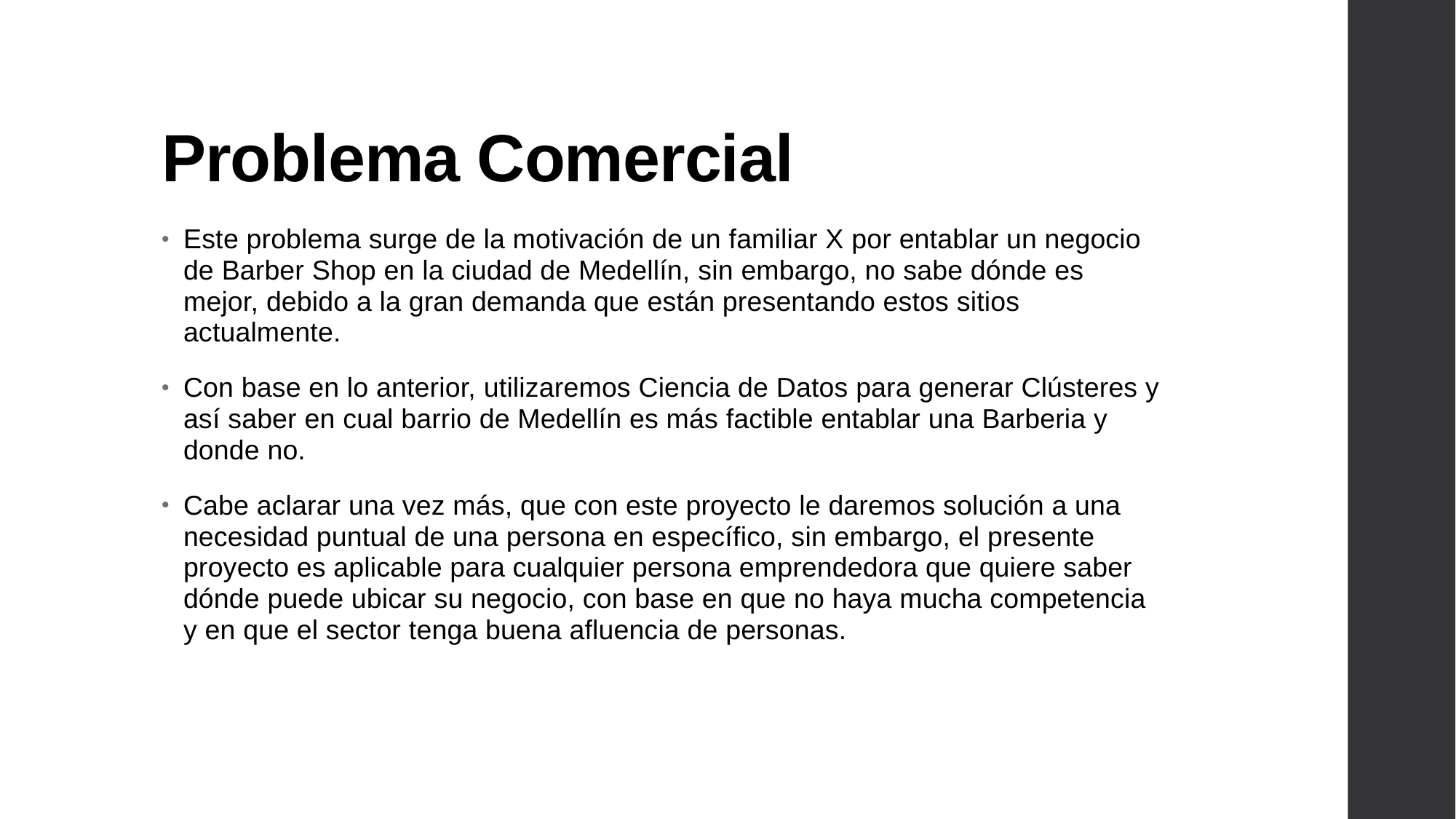

# Problema Comercial
Este problema surge de la motivación de un familiar X por entablar un negocio de Barber Shop en la ciudad de Medellín, sin embargo, no sabe dónde es mejor, debido a la gran demanda que están presentando estos sitios actualmente.
Con base en lo anterior, utilizaremos Ciencia de Datos para generar Clústeres y así saber en cual barrio de Medellín es más factible entablar una Barberia y donde no.
Cabe aclarar una vez más, que con este proyecto le daremos solución a una necesidad puntual de una persona en específico, sin embargo, el presente proyecto es aplicable para cualquier persona emprendedora que quiere saber dónde puede ubicar su negocio, con base en que no haya mucha competencia y en que el sector tenga buena afluencia de personas.